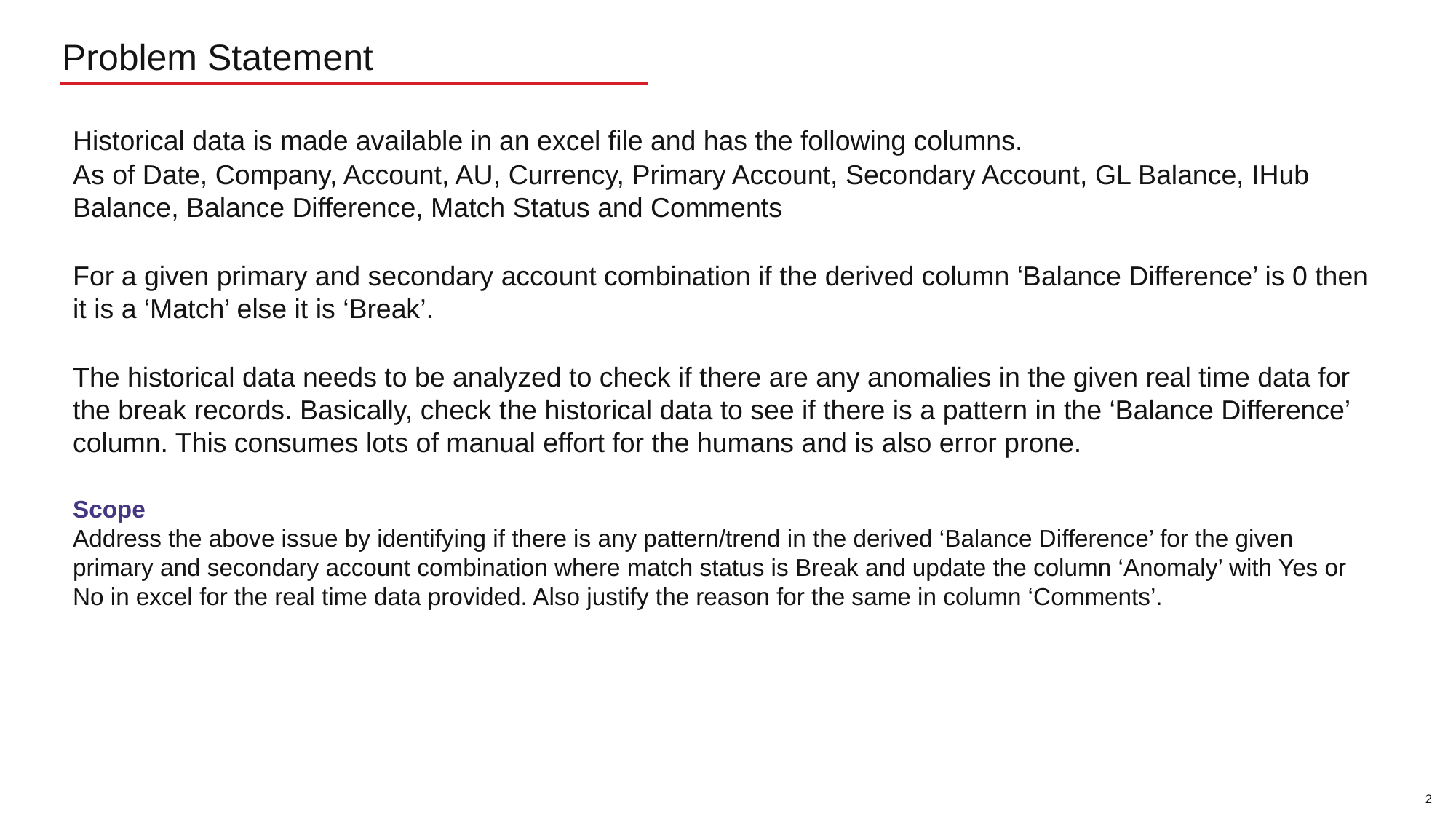

Problem Statement

Historical data is made available in an excel file and has the following columns.
As of Date, Company, Account, AU, Currency, Primary Account, Secondary Account, GL Balance, IHub Balance, Balance Difference, Match Status and Comments

For a given primary and secondary account combination if the derived column ‘Balance Difference’ is 0 then it is a ‘Match’ else it is ‘Break’.

The historical data needs to be analyzed to check if there are any anomalies in the given real time data for the break records. Basically, check the historical data to see if there is a pattern in the ‘Balance Difference’ column. This consumes lots of manual effort for the humans and is also error prone.

Scope
Address the above issue by identifying if there is any pattern/trend in the derived ‘Balance Difference’ for the given primary and secondary account combination where match status is Break and update the column ‘Anomaly’ with Yes or No in excel for the real time data provided. Also justify the reason for the same in column ‘Comments’.

2